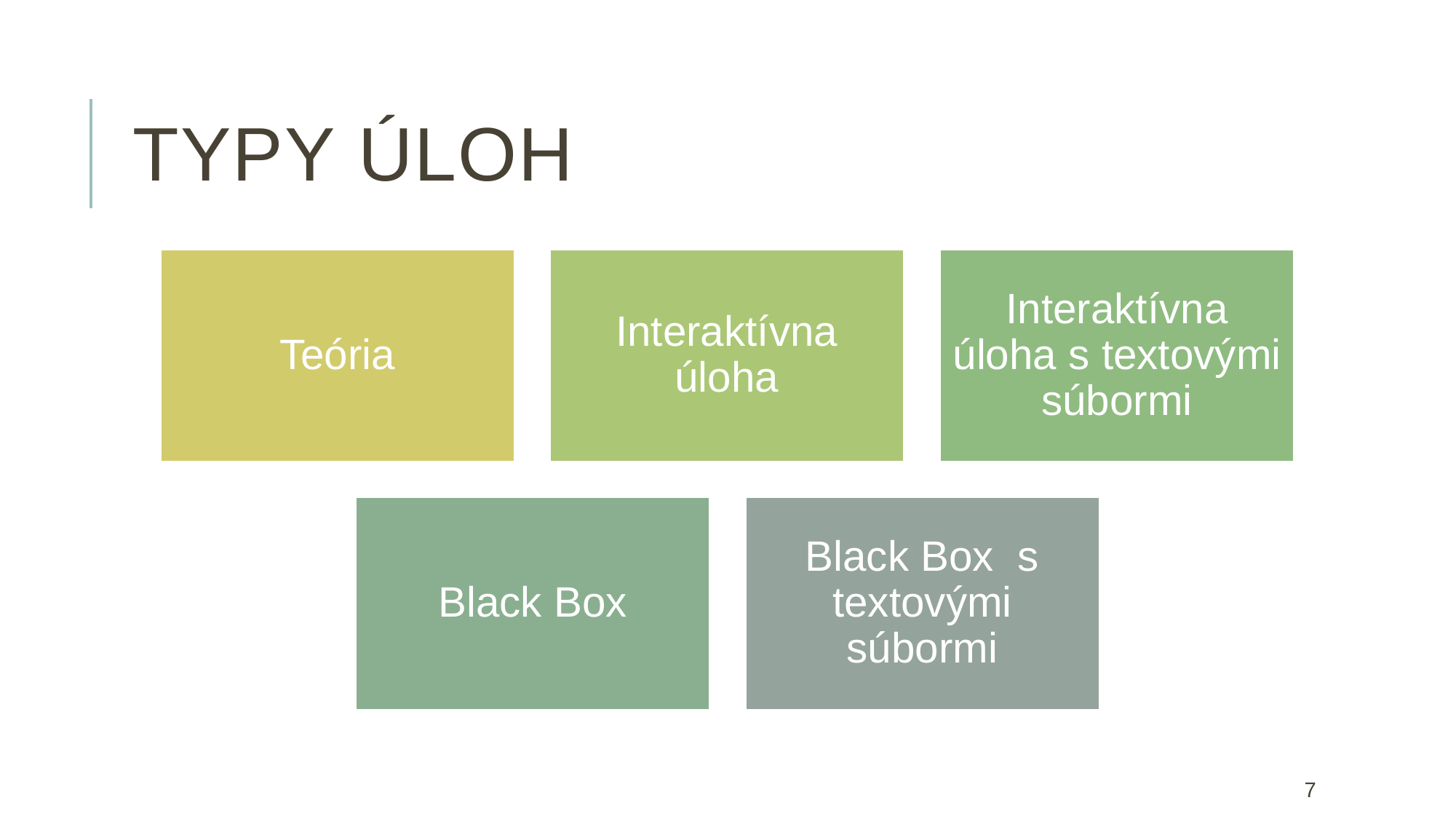

# Typy úloh
Teória
Interaktívna úloha
Interaktívna úloha s textovými súbormi
Black Box
Black Box  s textovými súbormi
7